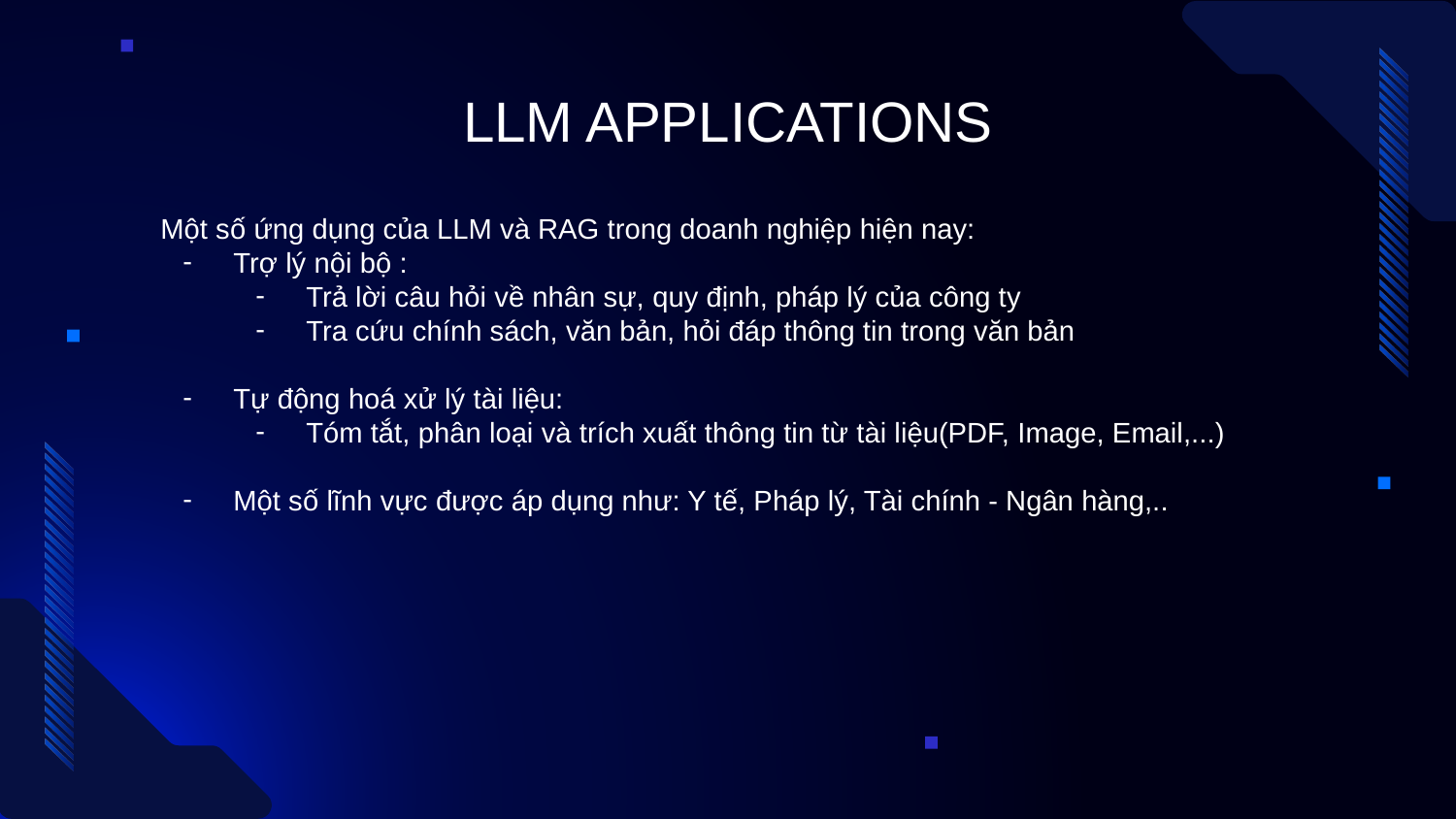

# LLM APPLICATIONS
Một số ứng dụng của LLM và RAG trong doanh nghiệp hiện nay:
Trợ lý nội bộ :
Trả lời câu hỏi về nhân sự, quy định, pháp lý của công ty
Tra cứu chính sách, văn bản, hỏi đáp thông tin trong văn bản
Tự động hoá xử lý tài liệu:
Tóm tắt, phân loại và trích xuất thông tin từ tài liệu(PDF, Image, Email,...)
Một số lĩnh vực được áp dụng như: Y tế, Pháp lý, Tài chính - Ngân hàng,..